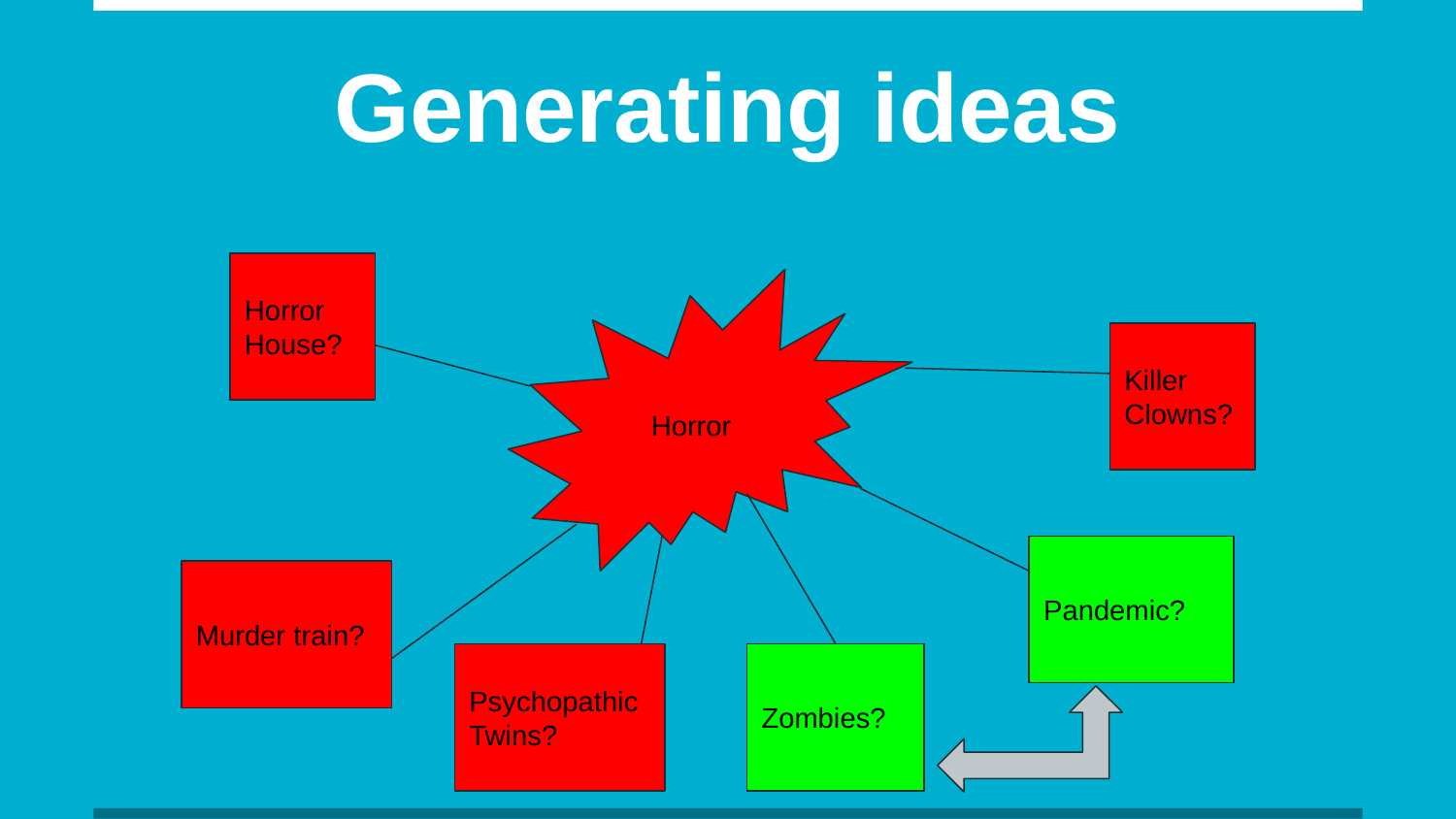

# Generating ideas
Horror House?
Horror
Killer Clowns?

Pandemic?
Murder train?
Psychopathic Twins?
Zombies?
Twins